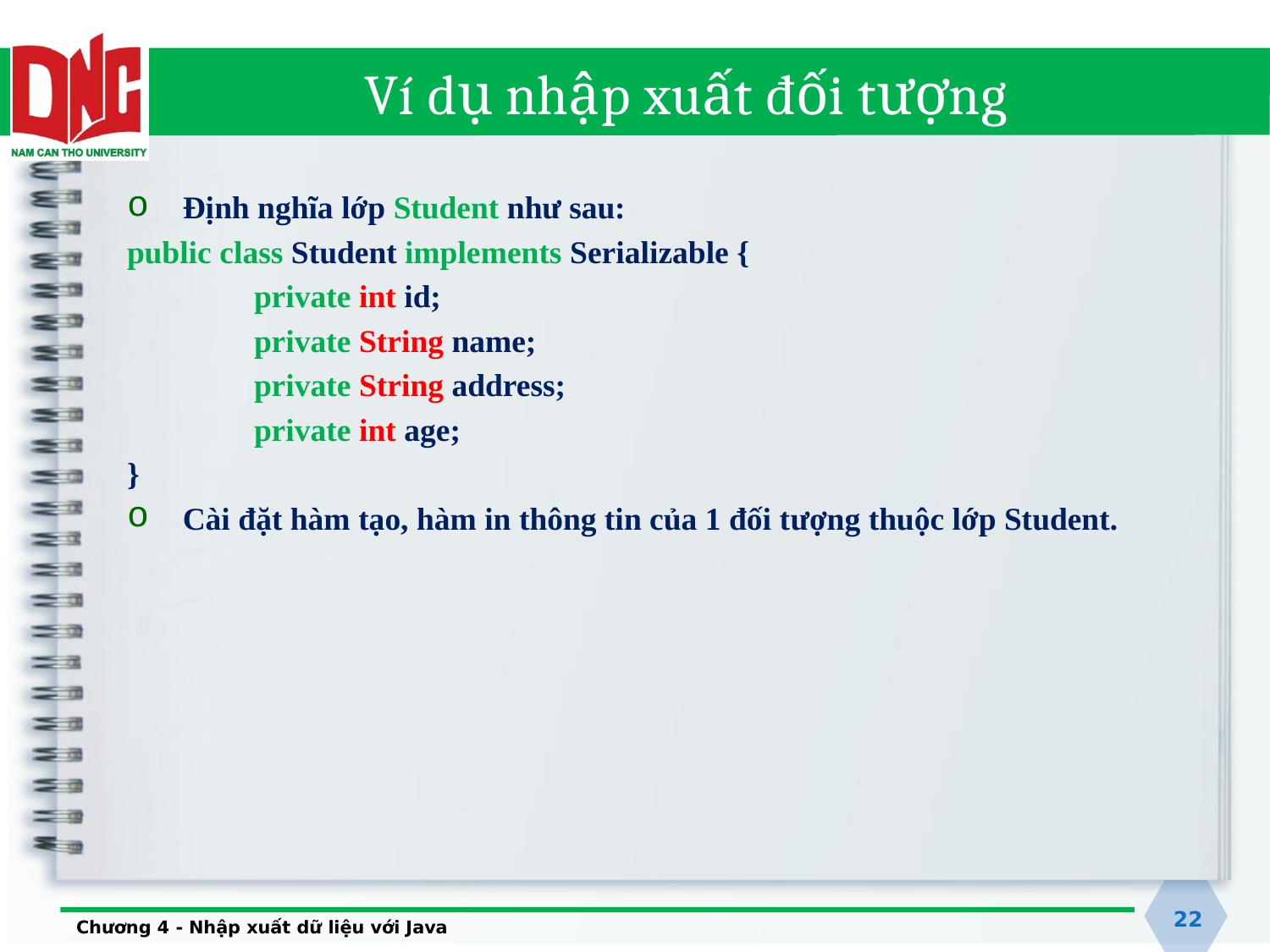

# Ví dụ nhập xuất đối tượng
 Định nghĩa lớp Student như sau:
public class Student implements Serializable {
	private int id;
    	private String name;
    	private String address;
    	private int age;
}
 Cài đặt hàm tạo, hàm in thông tin của 1 đối tượng thuộc lớp Student.
22
Chương 4 - Nhập xuất dữ liệu với Java